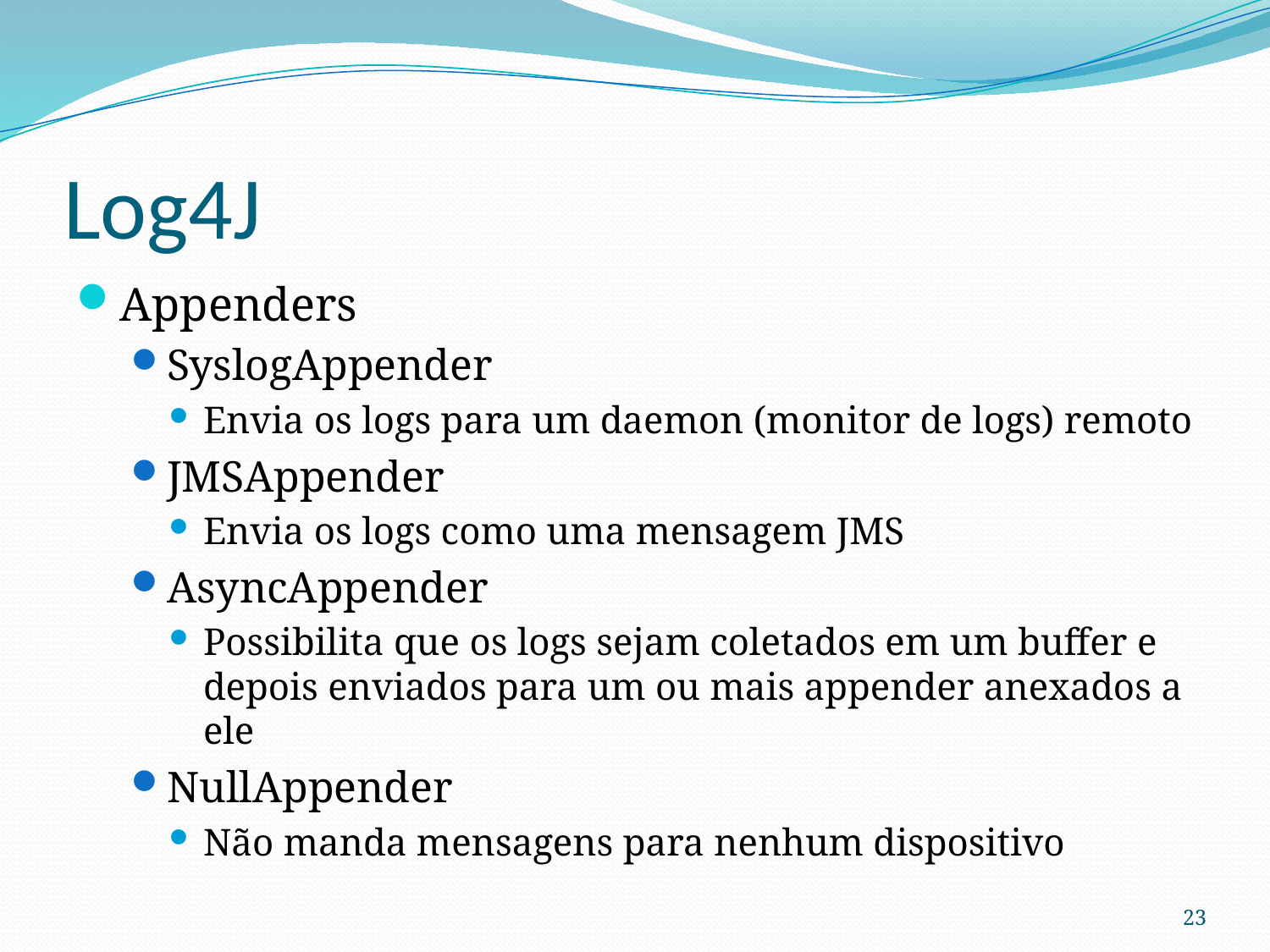

# Log4J
Appenders
SyslogAppender
Envia os logs para um daemon (monitor de logs) remoto
JMSAppender
Envia os logs como uma mensagem JMS
AsyncAppender
Possibilita que os logs sejam coletados em um buffer e depois enviados para um ou mais appender anexados a ele
NullAppender
Não manda mensagens para nenhum dispositivo
23